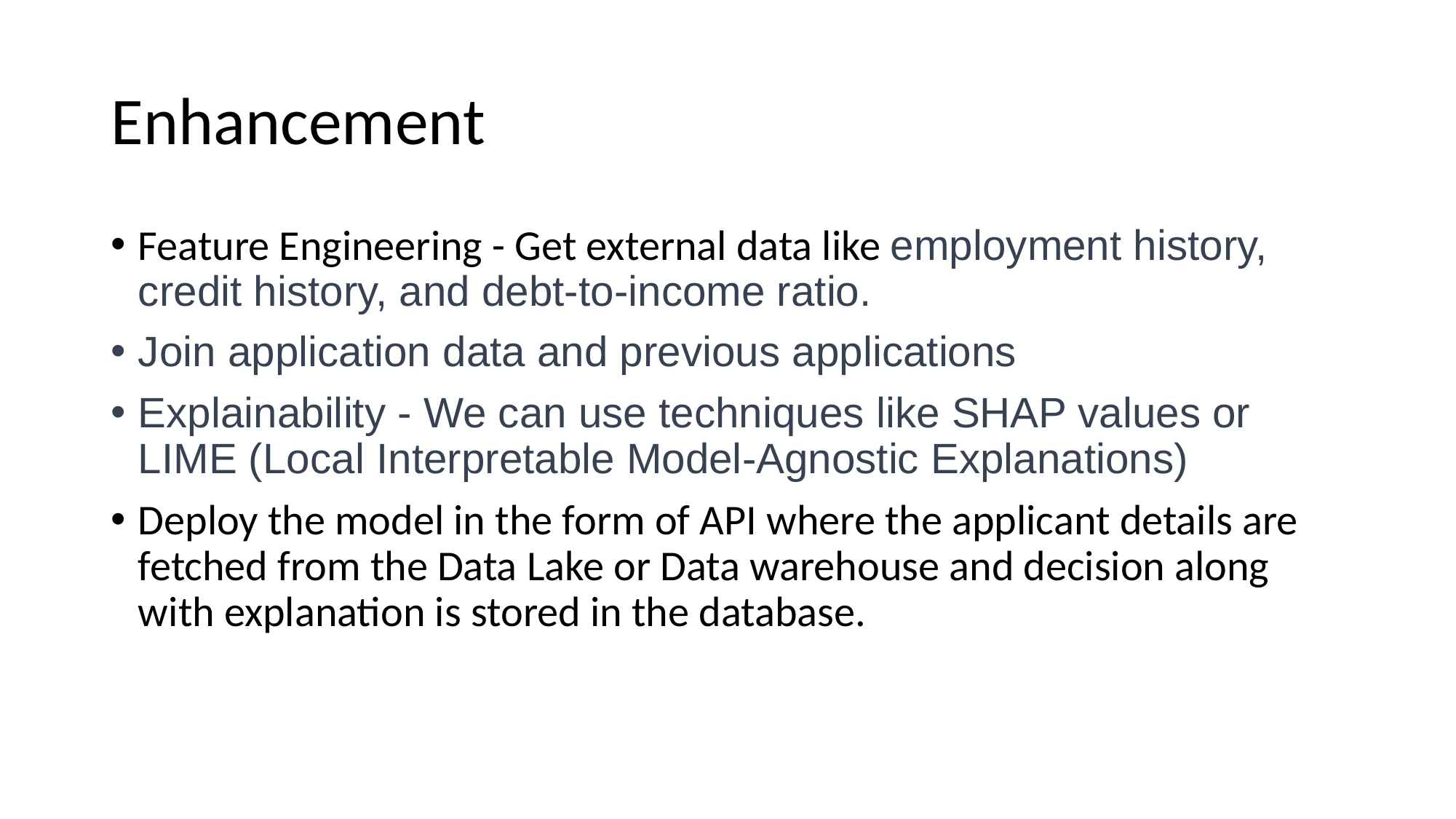

# Enhancement
Feature Engineering - Get external data like employment history, credit history, and debt-to-income ratio.
Join application data and previous applications
Explainability - We can use techniques like SHAP values or LIME (Local Interpretable Model-Agnostic Explanations)
Deploy the model in the form of API where the applicant details are fetched from the Data Lake or Data warehouse and decision along with explanation is stored in the database.